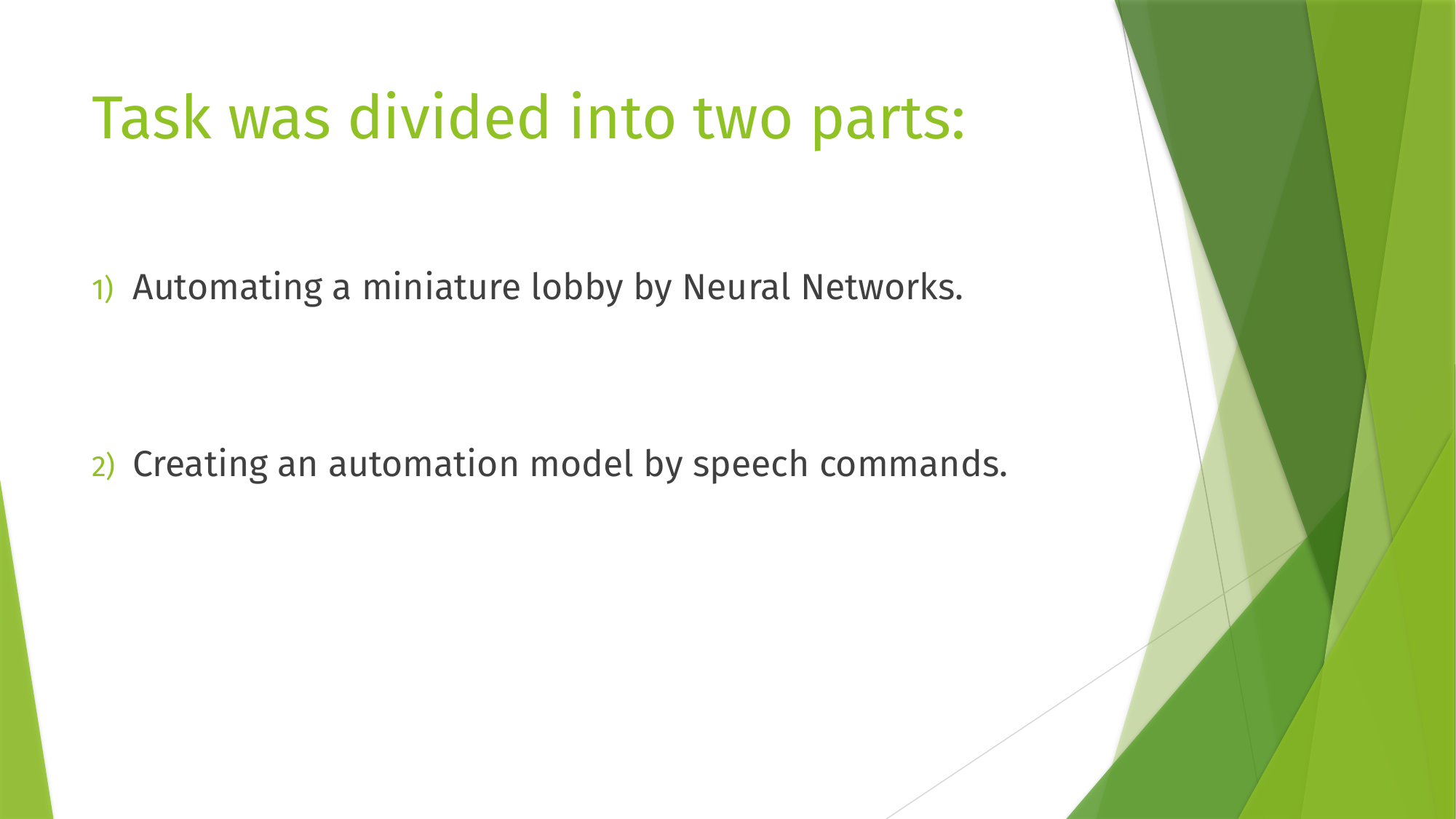

# Task was divided into two parts:
Automating a miniature lobby by Neural Networks.

Creating an automation model by speech commands.